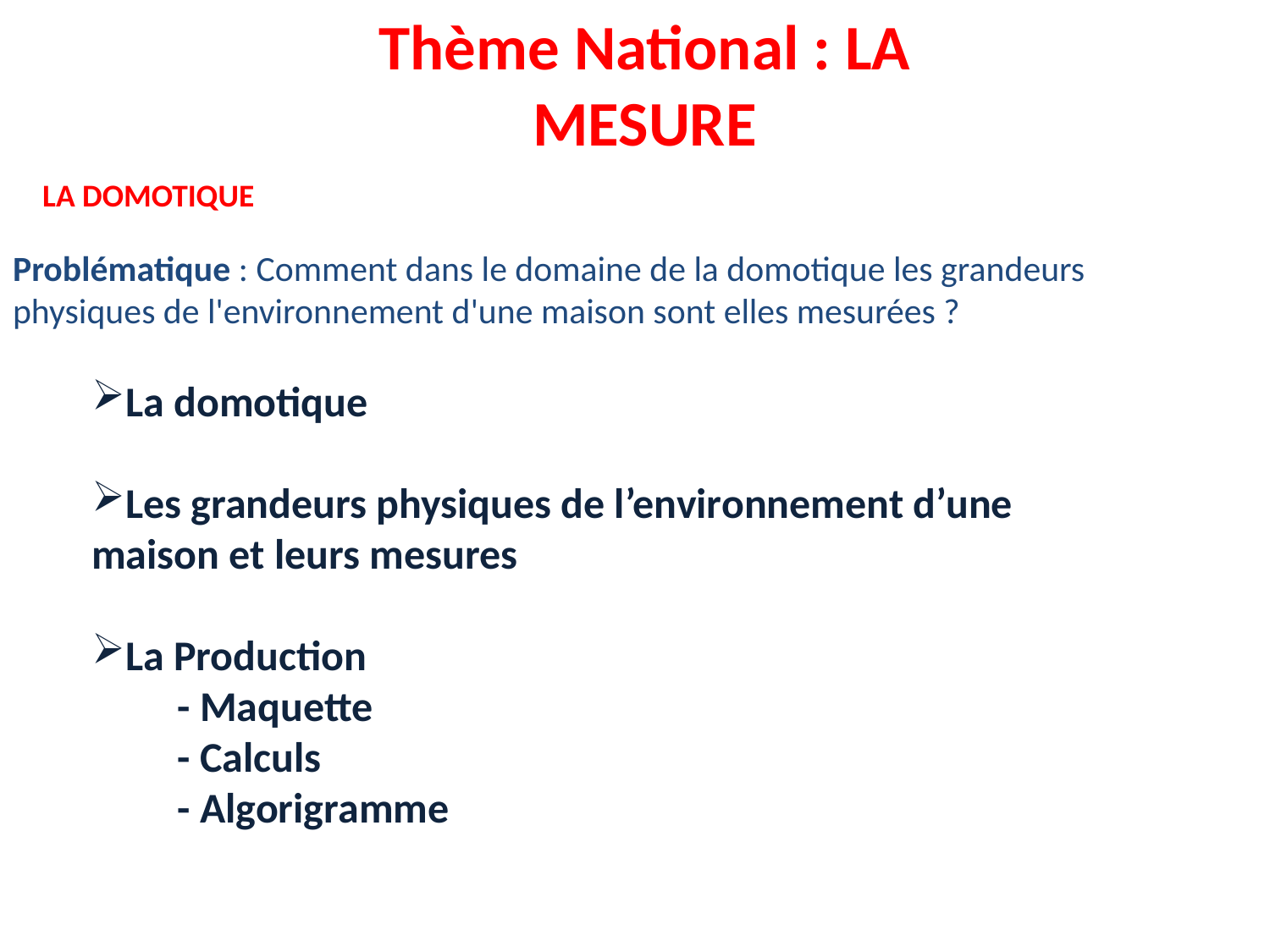

Thème National : LA MESURE
# La domotique
Problématique : Comment dans le domaine de la domotique les grandeurs physiques de l'environnement d'une maison sont elles mesurées ?

La domotique

Les grandeurs physiques de l’environnement d’une maison et leurs mesures

La Production
         - Maquette
         - Calculs
         - Algorigramme